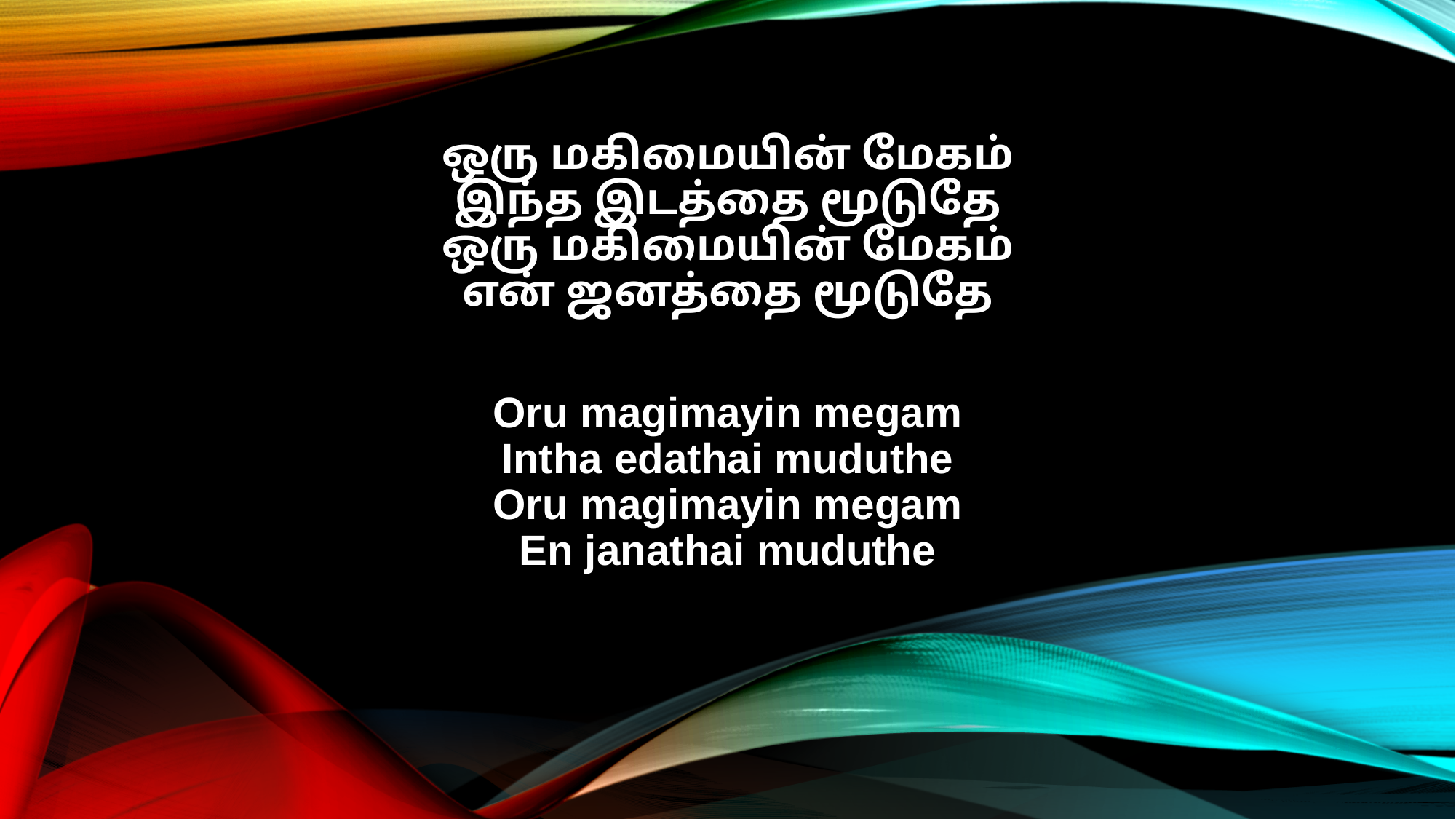

ஒரு மகிமையின் மேகம்
இந்த இடத்தை மூடுதே
ஒரு மகிமையின் மேகம்
என் ஜனத்தை மூடுதே

Oru magimayin megam
Intha edathai muduthe
Oru magimayin megam
En janathai muduthe